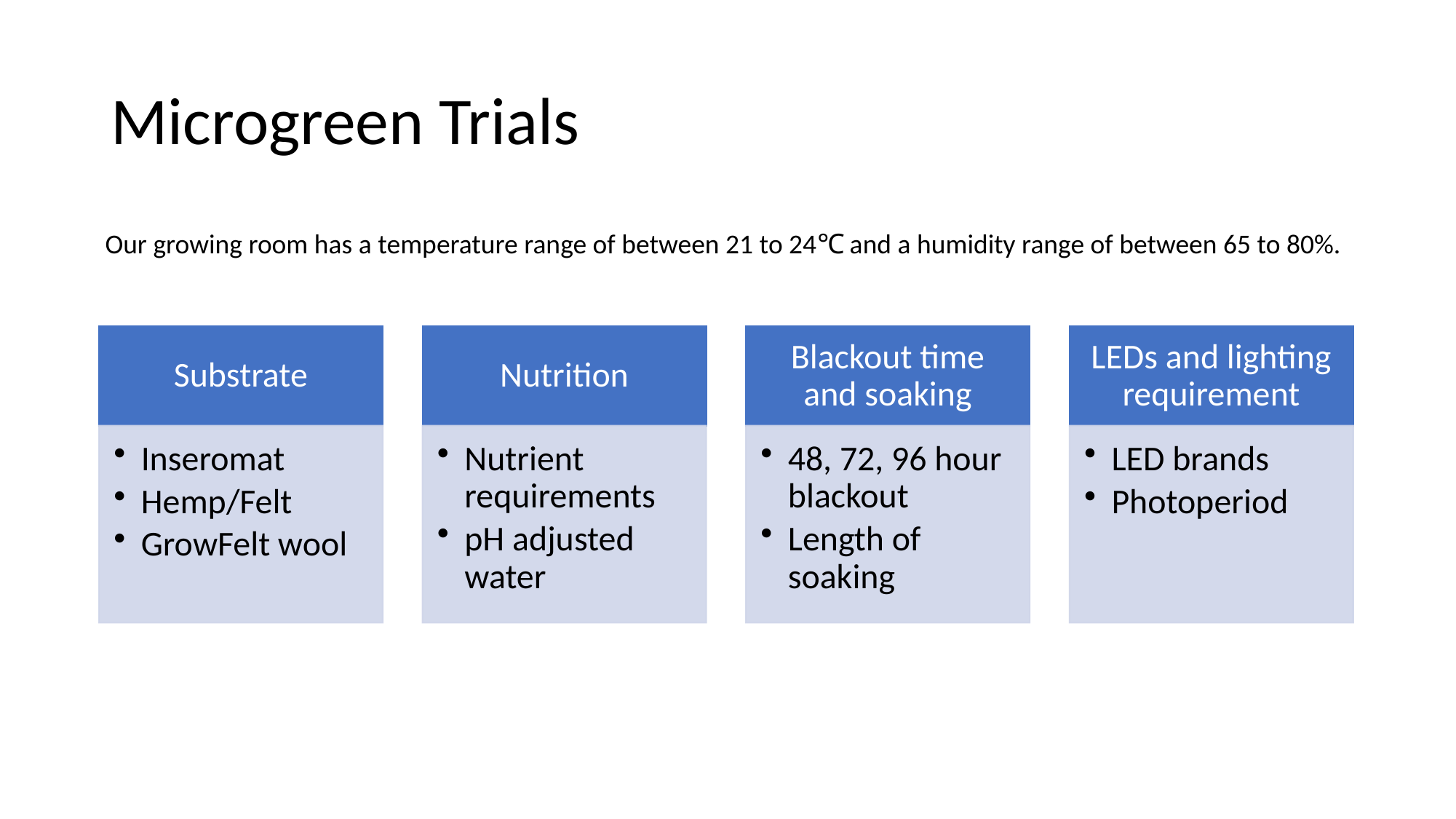

# Microgreen Trials
Our growing room has a temperature range of between 21 to 24℃ and a humidity range of between 65 to 80%.
Substrate
Inseromat
Hemp/Felt
GrowFelt wool
Nutrition
Nutrient requirements
pH adjusted water
Blackout time and soaking
48, 72, 96 hour blackout
Length of soaking
LEDs and lighting requirement
LED brands
Photoperiod